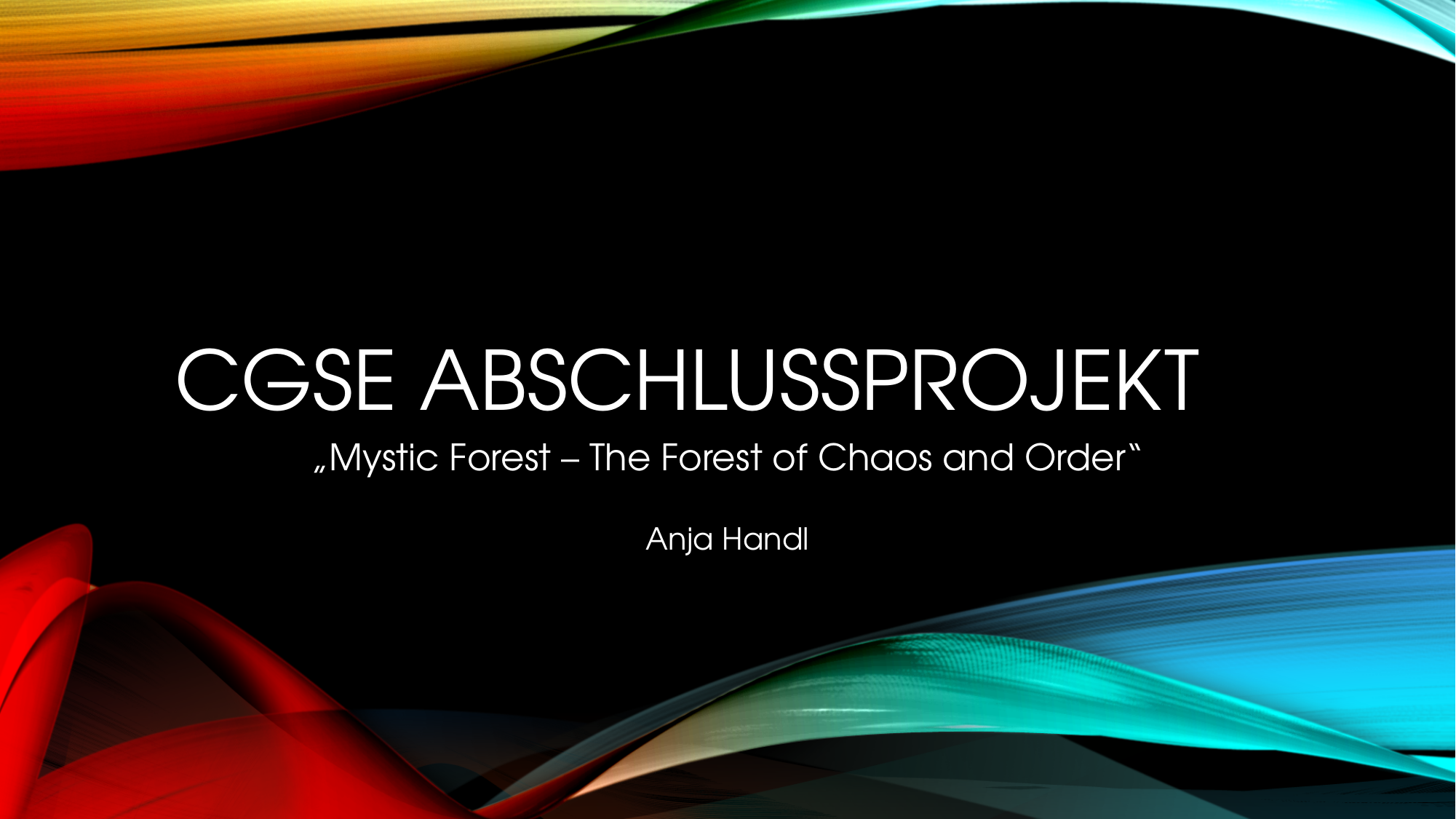

# CGSE Abschlussprojekt
„Mystic Forest – The Forest of Chaos and Order“

Anja Handl